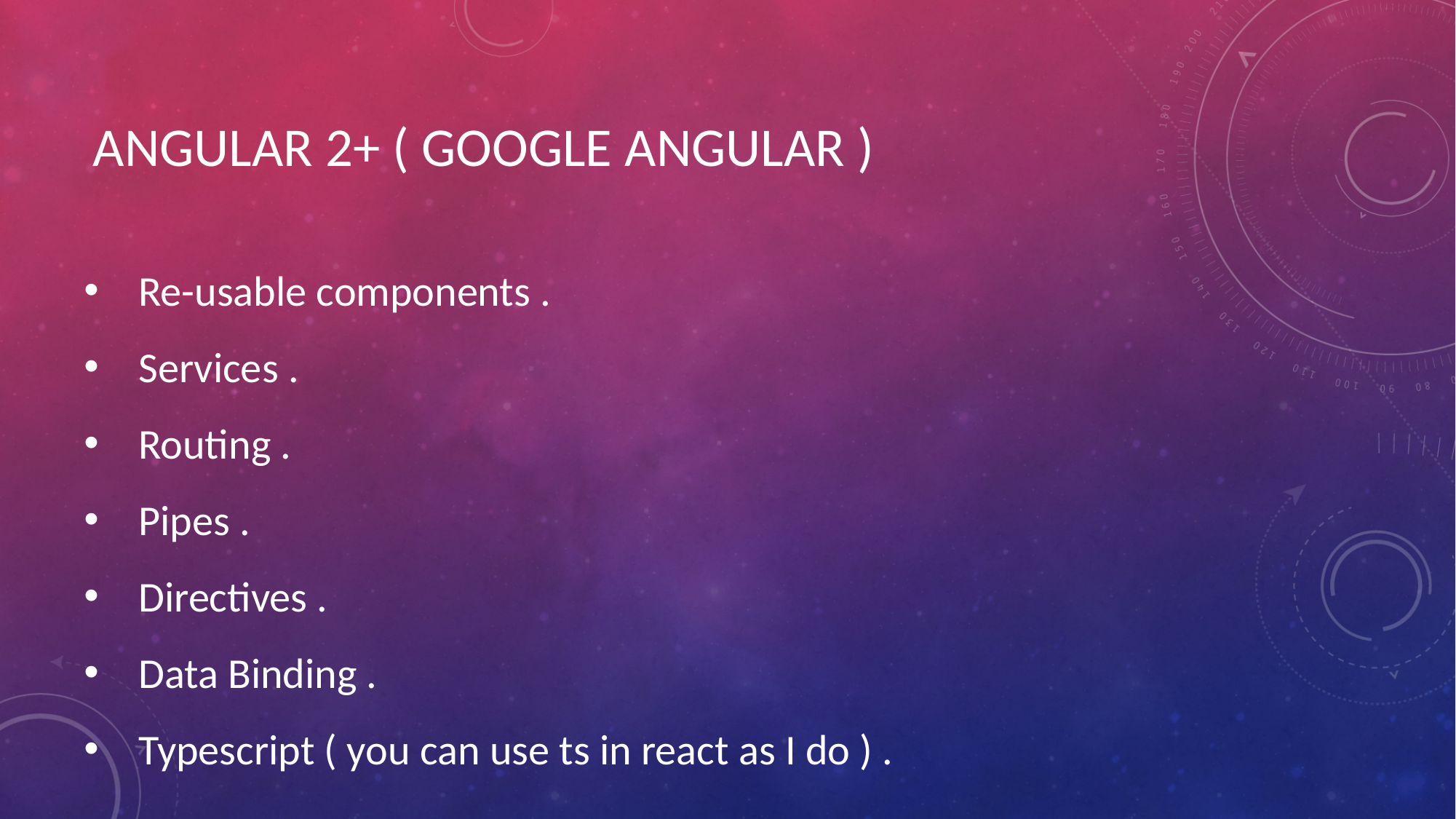

# Angular 2+ ( Google Angular )
Re-usable components .
Services .
Routing .
Pipes .
Directives .
Data Binding .
Typescript ( you can use ts in react as I do ) .